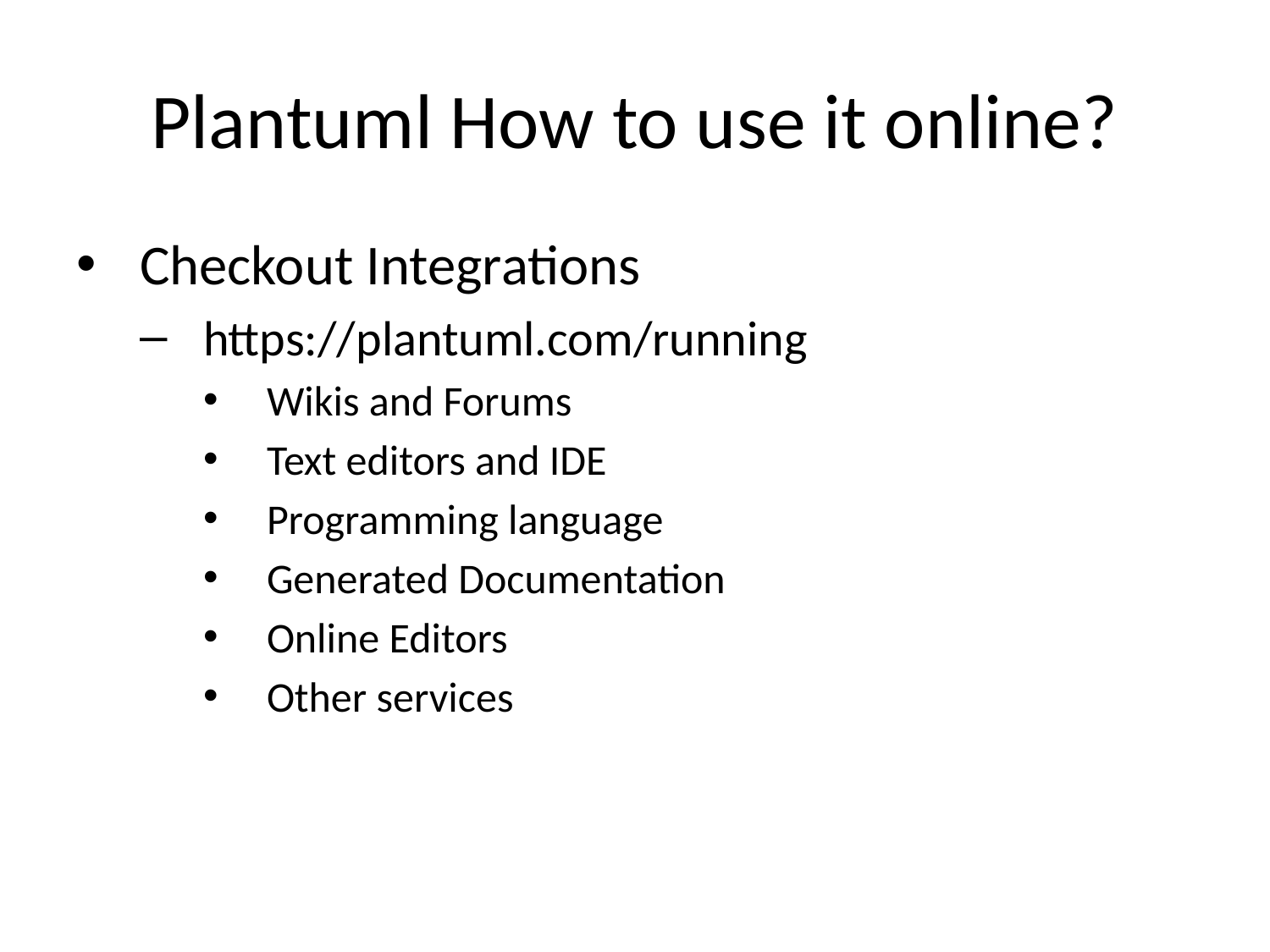

# Plantuml How to use it online?
Checkout Integrations
https://plantuml.com/running
Wikis and Forums
Text editors and IDE
Programming language
Generated Documentation
Online Editors
Other services